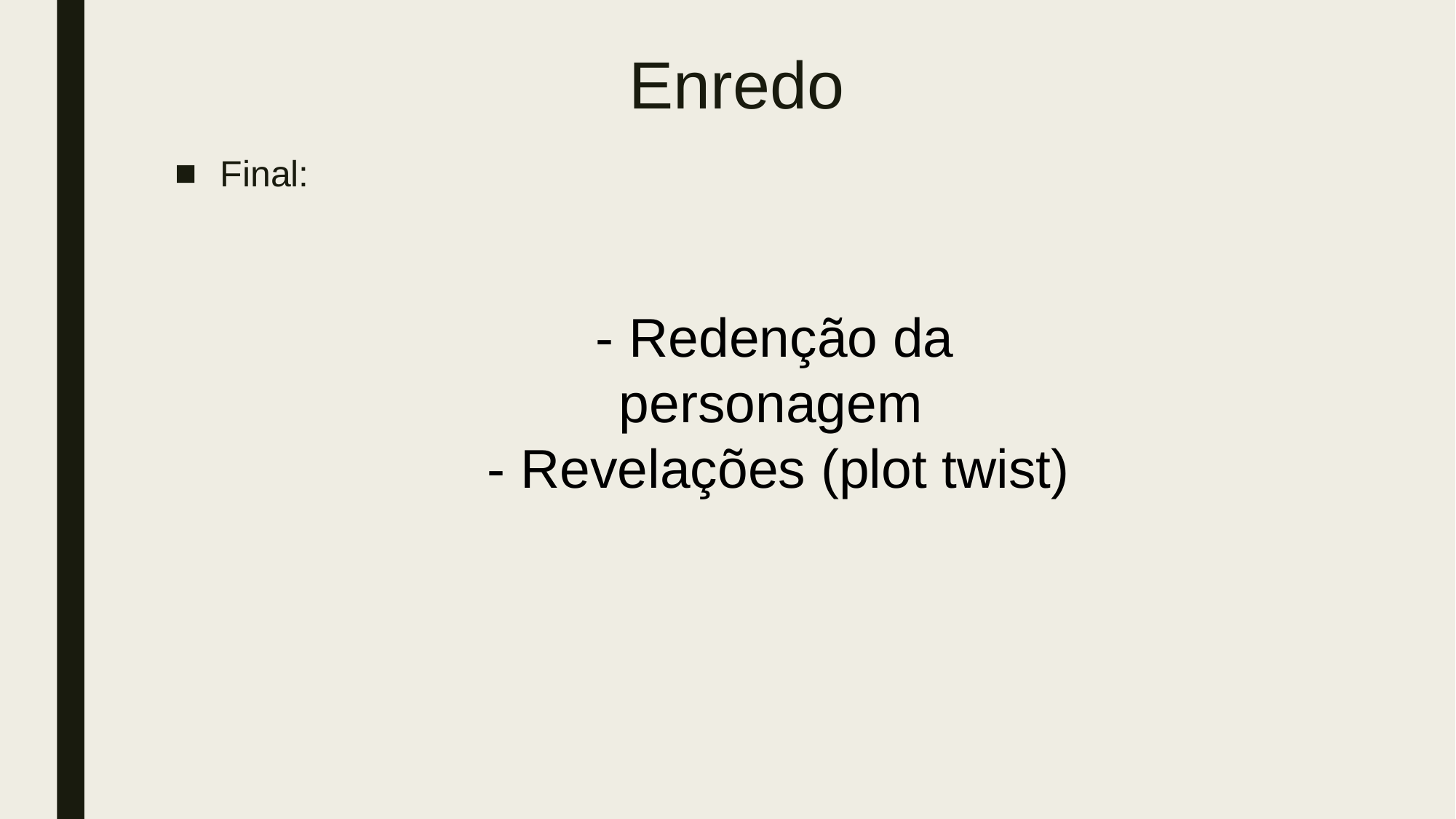

# Enredo
Final:
 - Redenção da personagem
 - Revelações (plot twist)